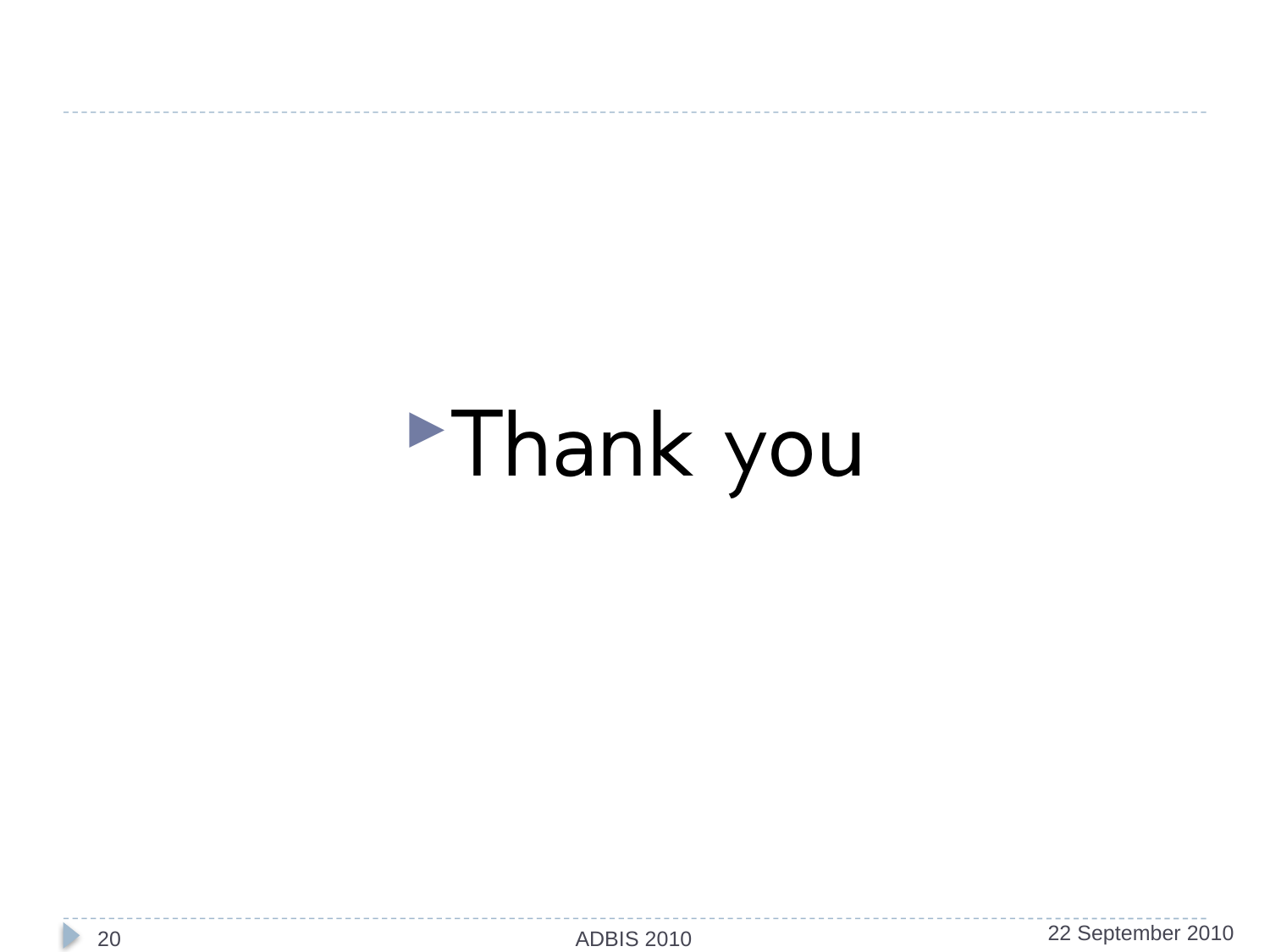

#

Thank you
20
ADBIS 2010
22 September 2010